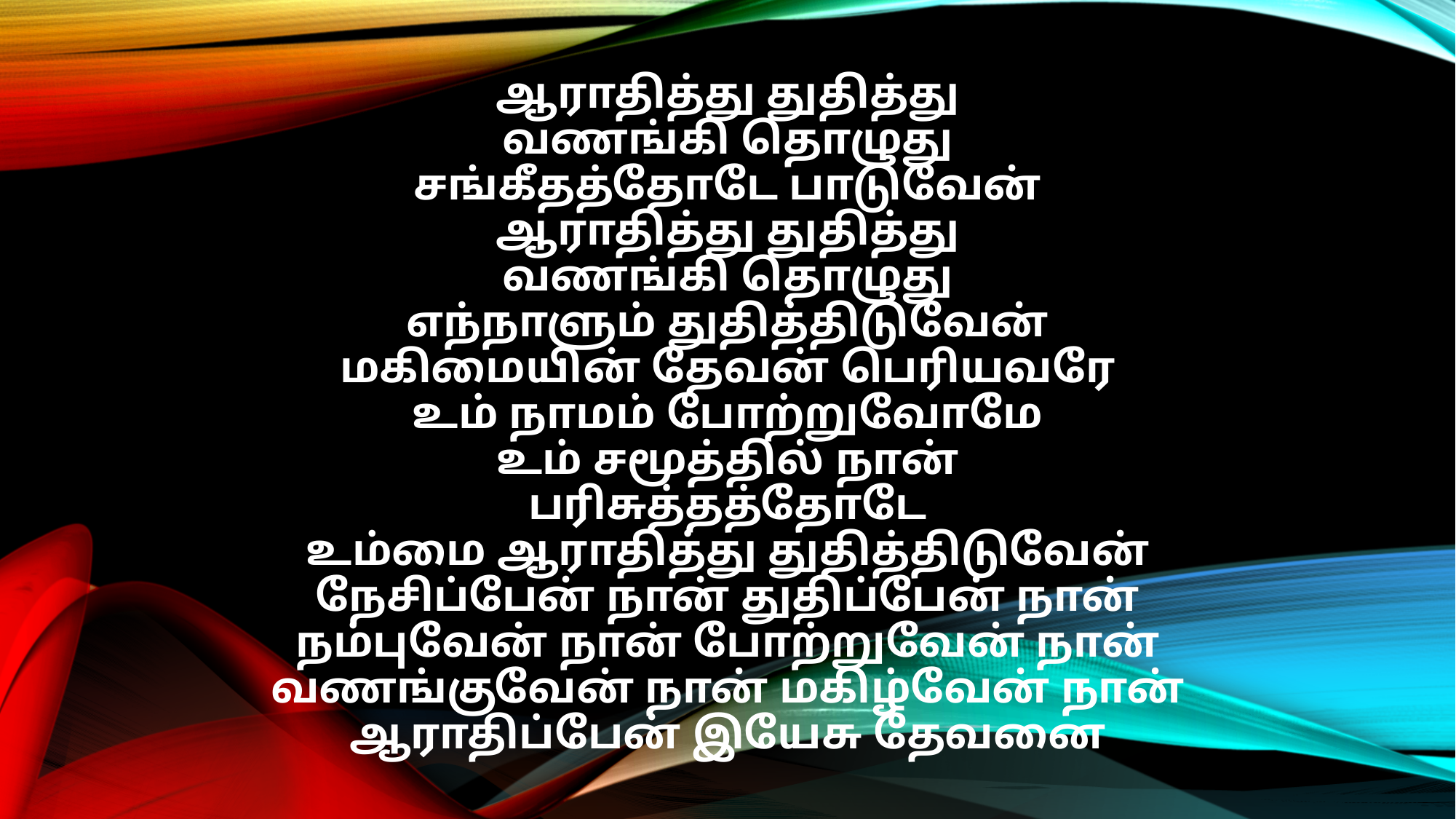

ஆராதித்து துதித்து
வணங்கி தொழுது
சங்கீதத்தோடே பாடுவேன்
ஆராதித்து துதித்து
வணங்கி தொழுது
எந்நாளும் துதித்திடுவேன்
மகிமையின் தேவன் பெரியவரே
உம் நாமம் போற்றுவோமே
உம் சமூத்தில் நான்
பரிசுத்தத்தோடே
உம்மை ஆராதித்து துதித்திடுவேன்
நேசிப்பேன் நான் துதிப்பேன் நான்
நம்புவேன் நான் போற்றுவேன் நான்
வணங்குவேன் நான் மகிழ்வேன் நான்
ஆராதிப்பேன் இயேசு தேவனை